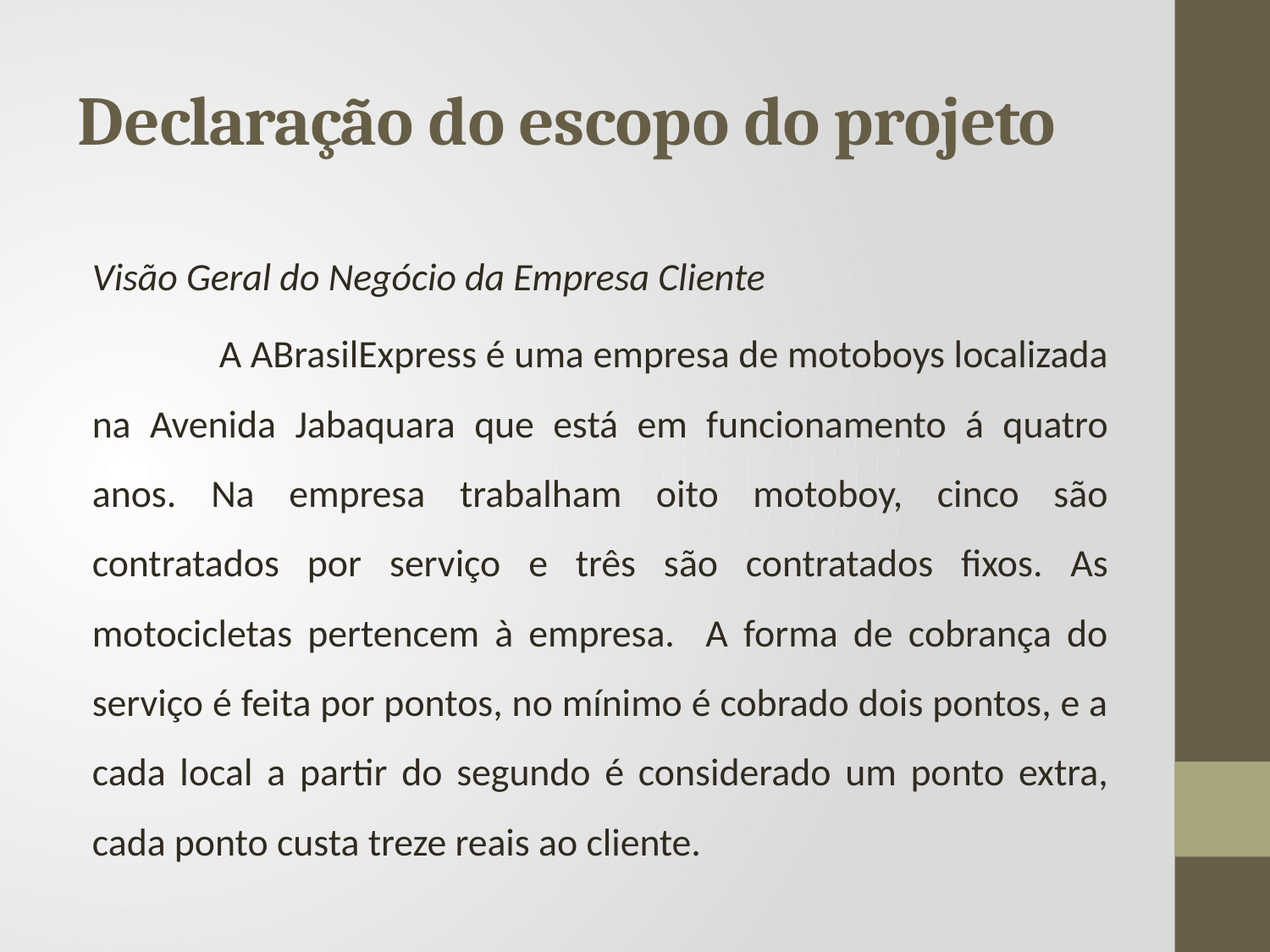

# Declaração do escopo do projeto
Visão Geral do Negócio da Empresa Cliente
	A ABrasilExpress é uma empresa de motoboys localizada na Avenida Jabaquara que está em funcionamento á quatro anos. Na empresa trabalham oito motoboy, cinco são contratados por serviço e três são contratados fixos. As motocicletas pertencem à empresa.  A forma de cobrança do serviço é feita por pontos, no mínimo é cobrado dois pontos, e a cada local a partir do segundo é considerado um ponto extra, cada ponto custa treze reais ao cliente.